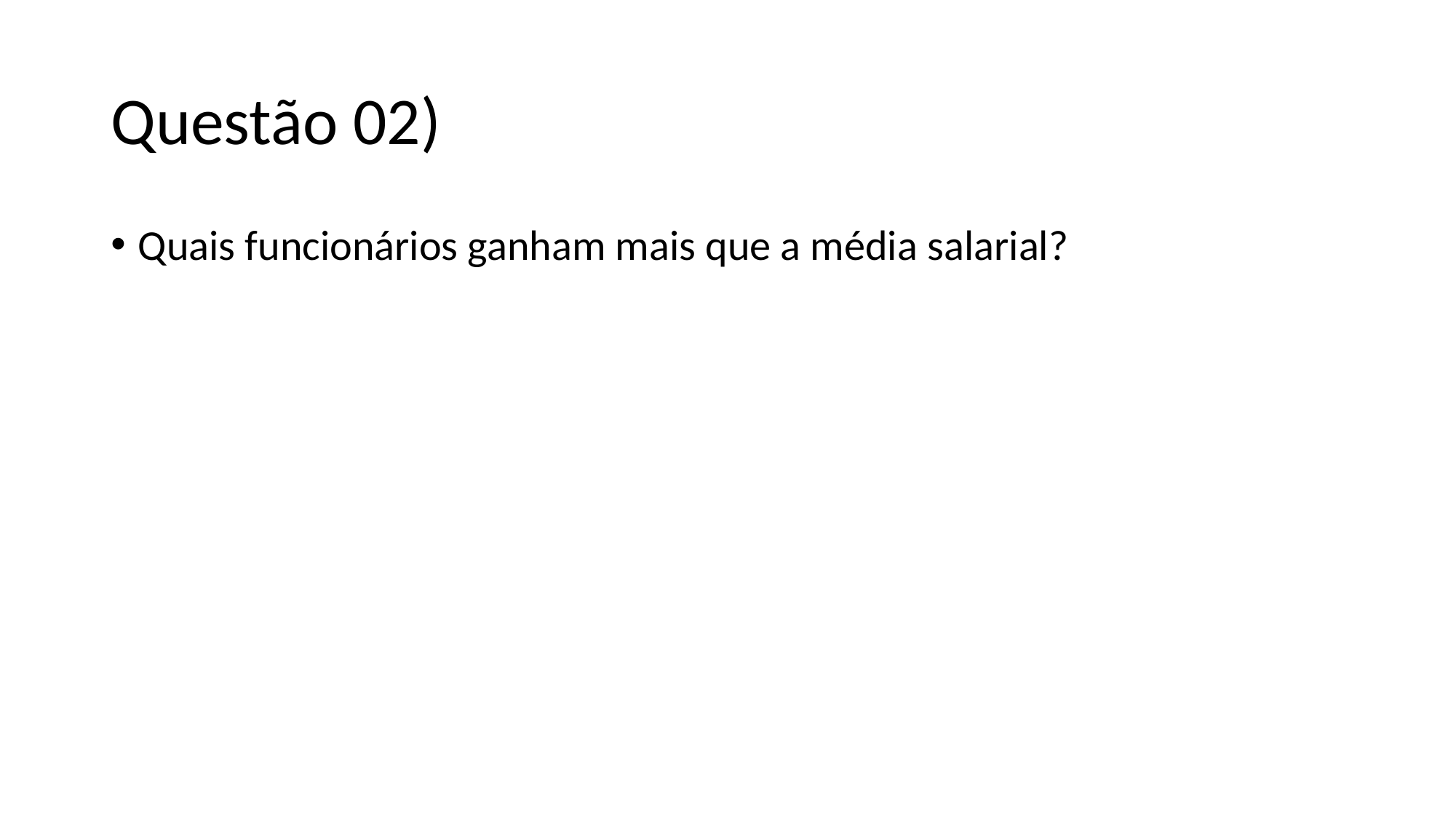

# Questão 02)
Quais funcionários ganham mais que a média salarial?